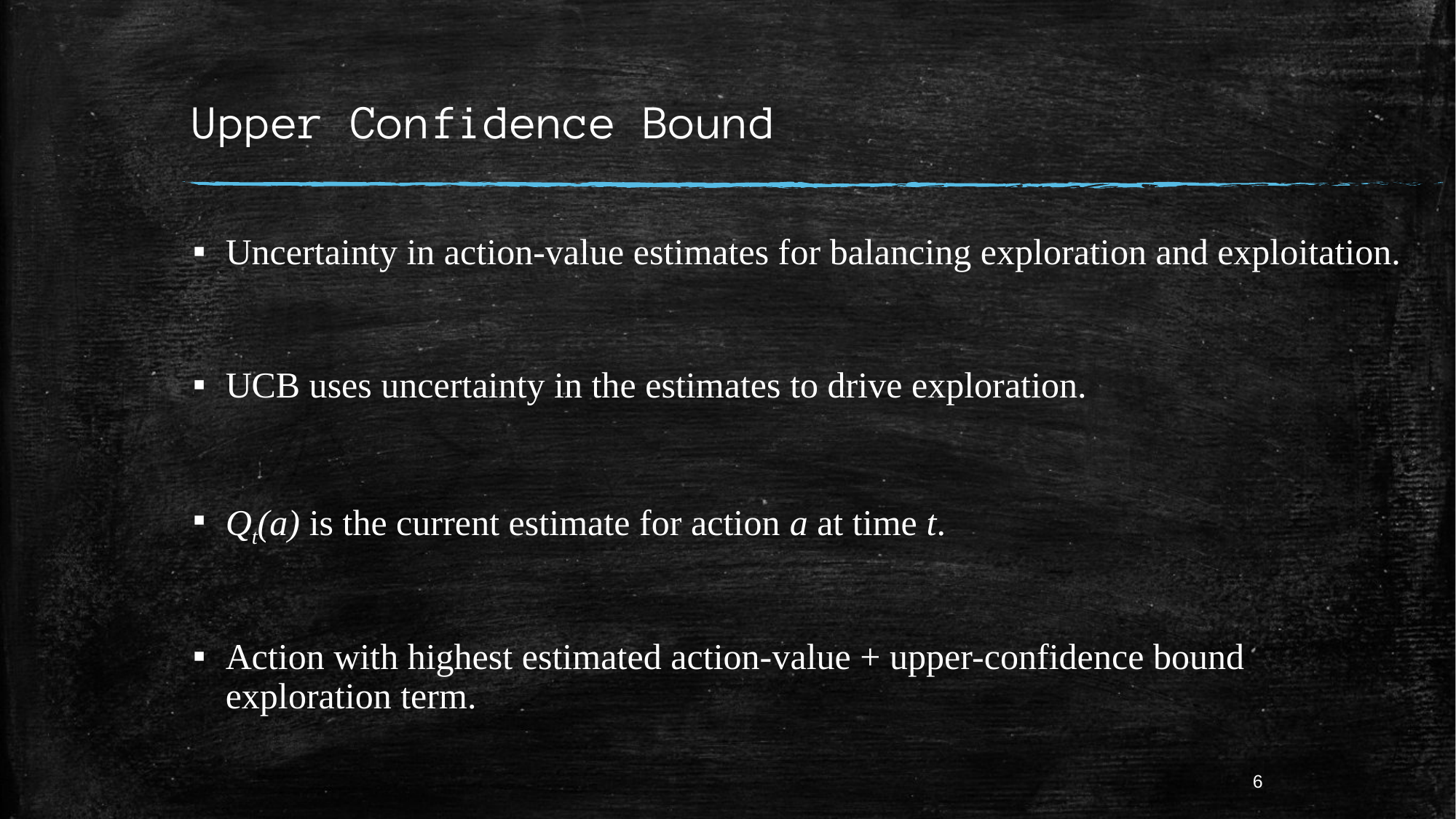

# Upper Confidence Bound
Uncertainty in action-value estimates for balancing exploration and exploitation.

UCB uses uncertainty in the estimates to drive exploration.

Qt(a) is the current estimate for action a at time t.

Action with highest estimated action-value + upper-confidence bound exploration term.
6